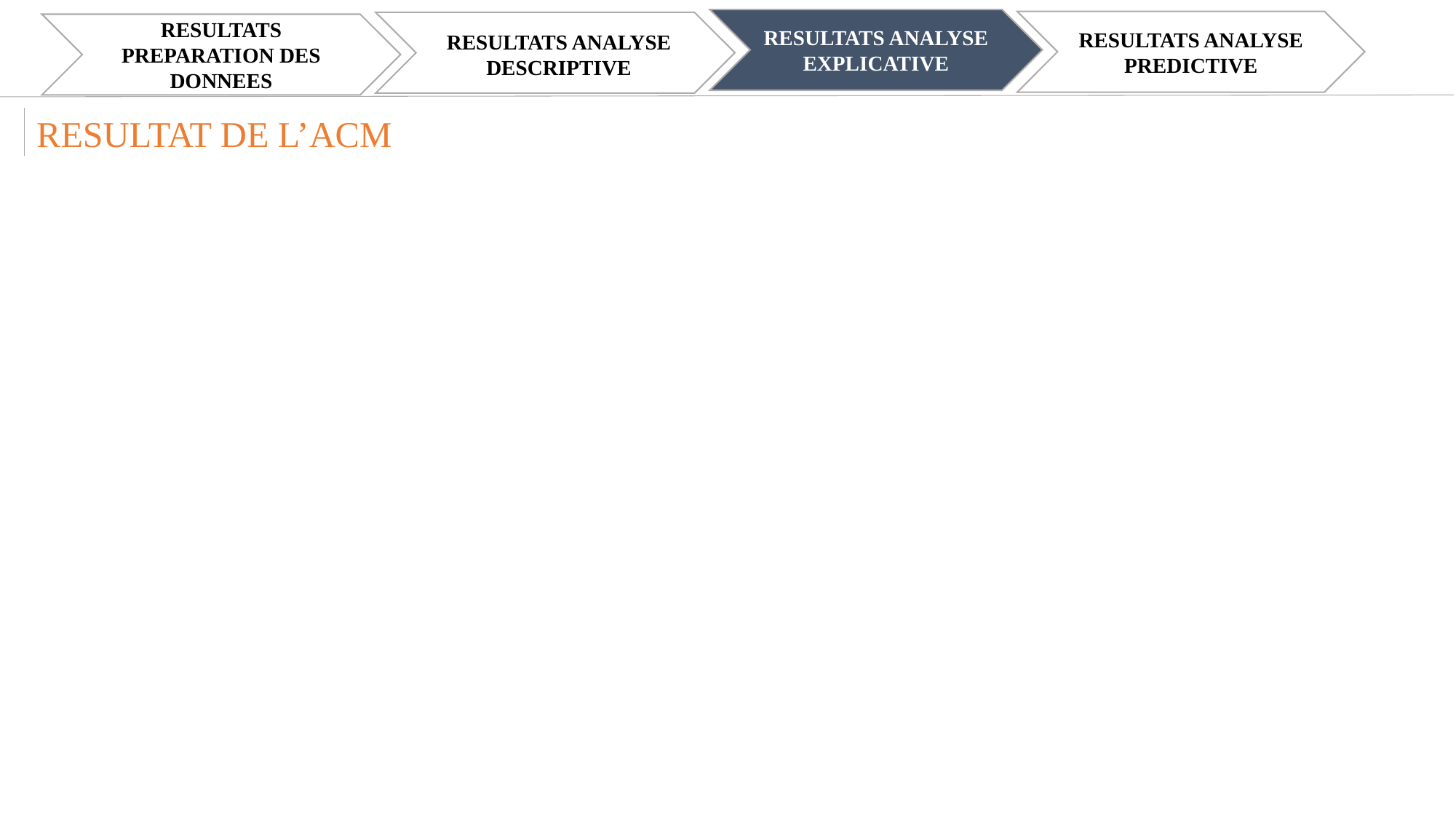

RESULTATS ANALYSE EXPLICATIVE

RESULTATS ANALYSE PREDICTIVE

RESULTATS PREPARATION DES DONNEES
RESULTATS ANALYSE DESCRIPTIVE
RESULTAT DE L’ACM